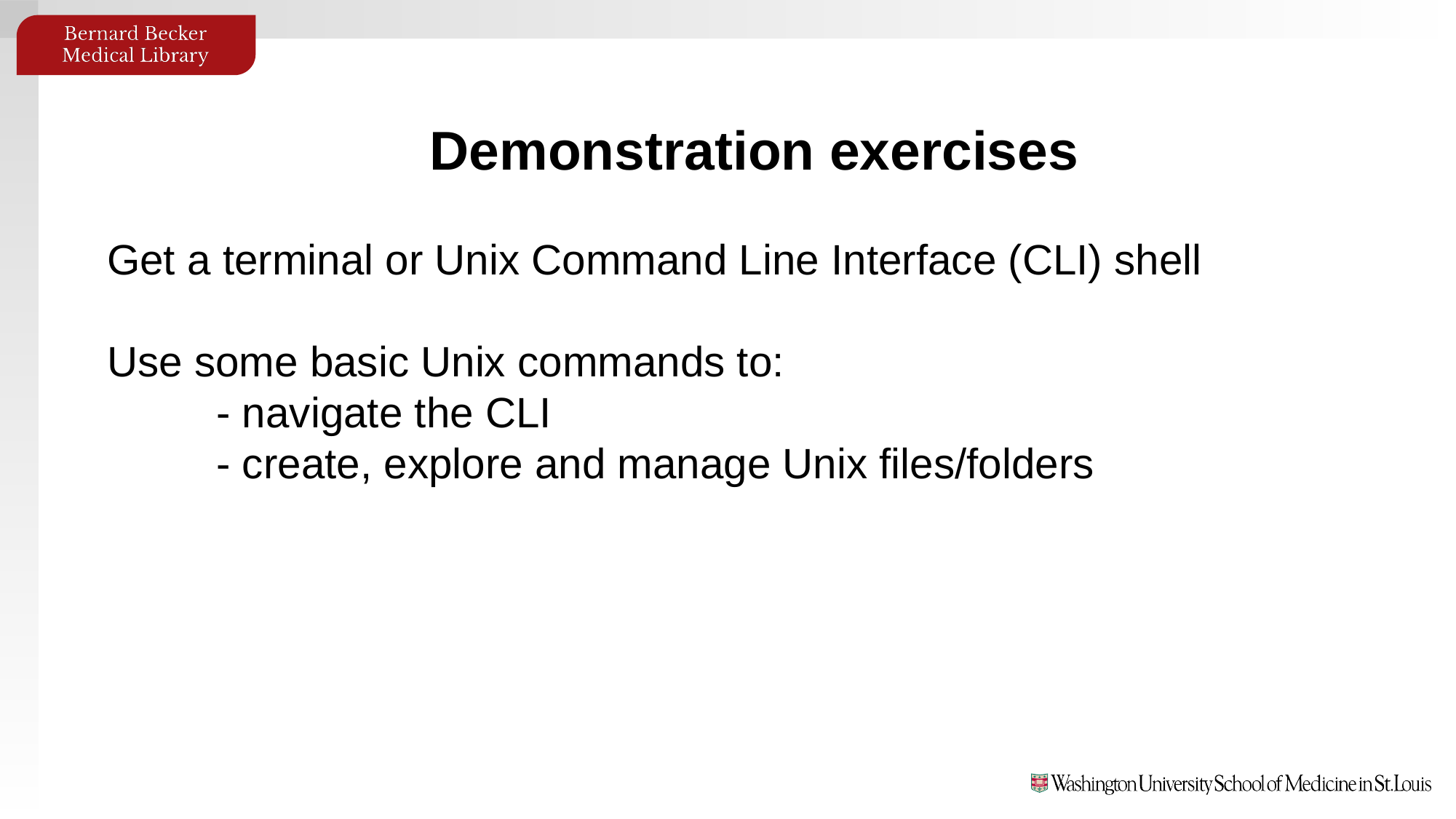

# Demonstration exercises
Get a terminal or Unix Command Line Interface (CLI) shell

Use some basic Unix commands to:
	- navigate the CLI
	- create, explore and manage Unix files/folders